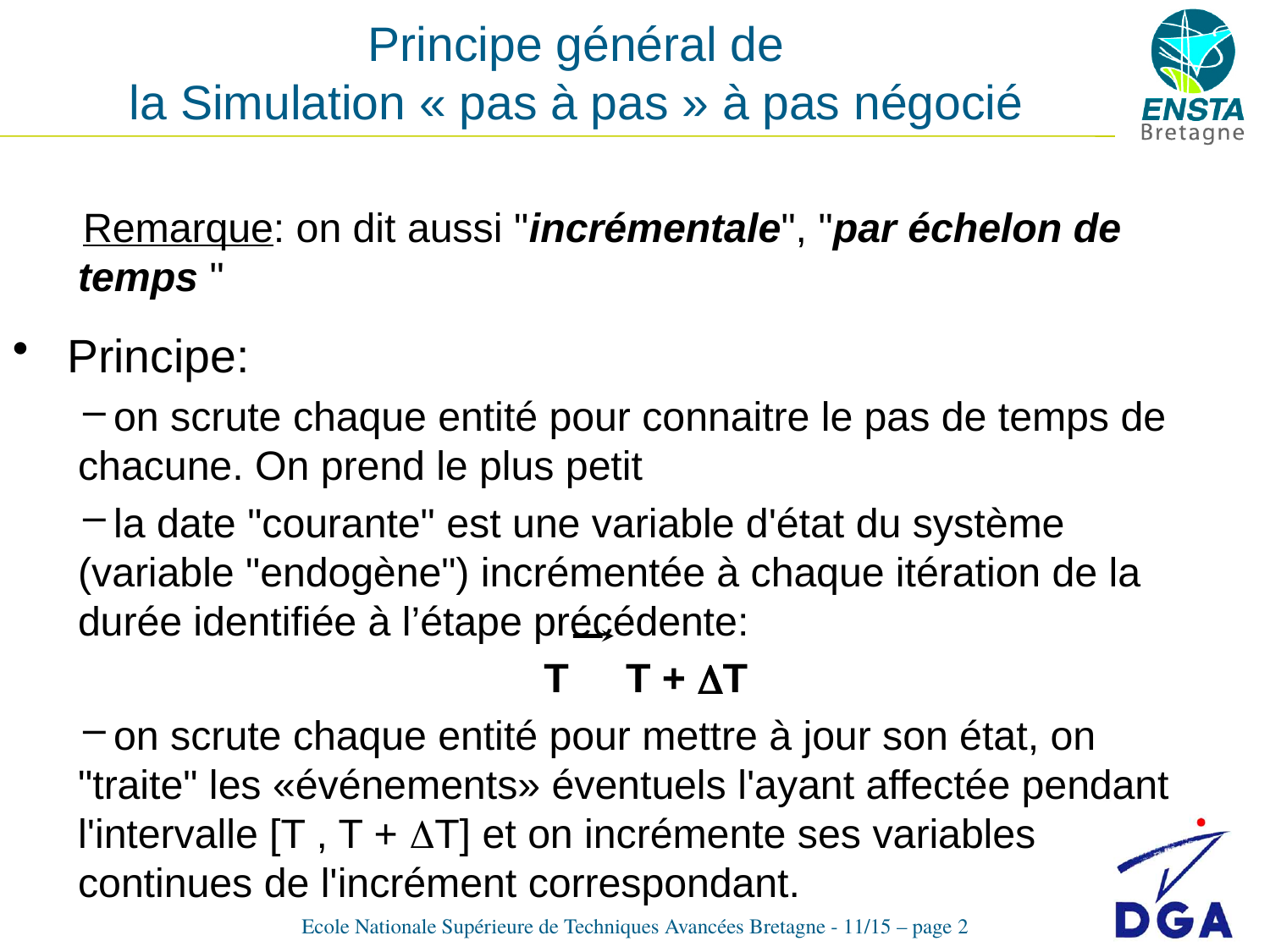

# Principe général de la Simulation « pas à pas » à pas négocié
Remarque: on dit aussi "incrémentale", "par échelon de temps "
 Principe:
 on scrute chaque entité pour connaitre le pas de temps de chacune. On prend le plus petit
 la date "courante" est une variable d'état du système
(variable "endogène") incrémentée à chaque itération de la durée identifiée à l’étape précédente:
T     T + ΔT
 on scrute chaque entité pour mettre à jour son état, on "traite" les «événements» éventuels l'ayant affectée pendant l'intervalle [T , T + ΔT] et on incrémente ses variables continues de l'incrément correspondant.